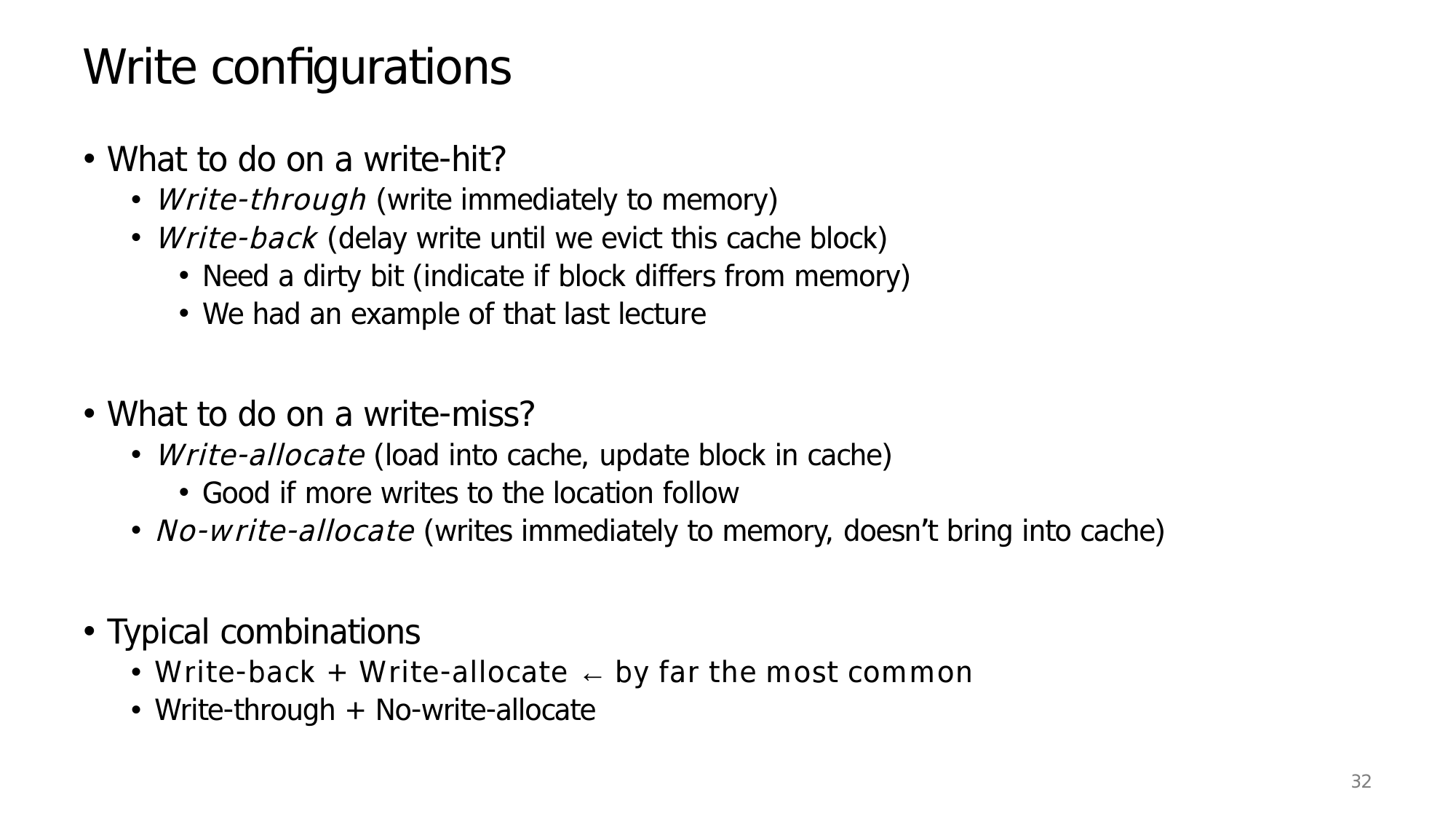

# Write configurations
What to do on a write-hit?
Write-through (write immediately to memory)
Write-back (delay write until we evict this cache block)
Need a dirty bit (indicate if block differs from memory)
We had an example of that last lecture

What to do on a write-miss?
Write-allocate (load into cache, update block in cache)
Good if more writes to the location follow
No-write-allocate (writes immediately to memory, doesn’t bring into cache)

Typical combinations
Write-back + Write-allocate ← by far the most common
Write-through + No-write-allocate
32